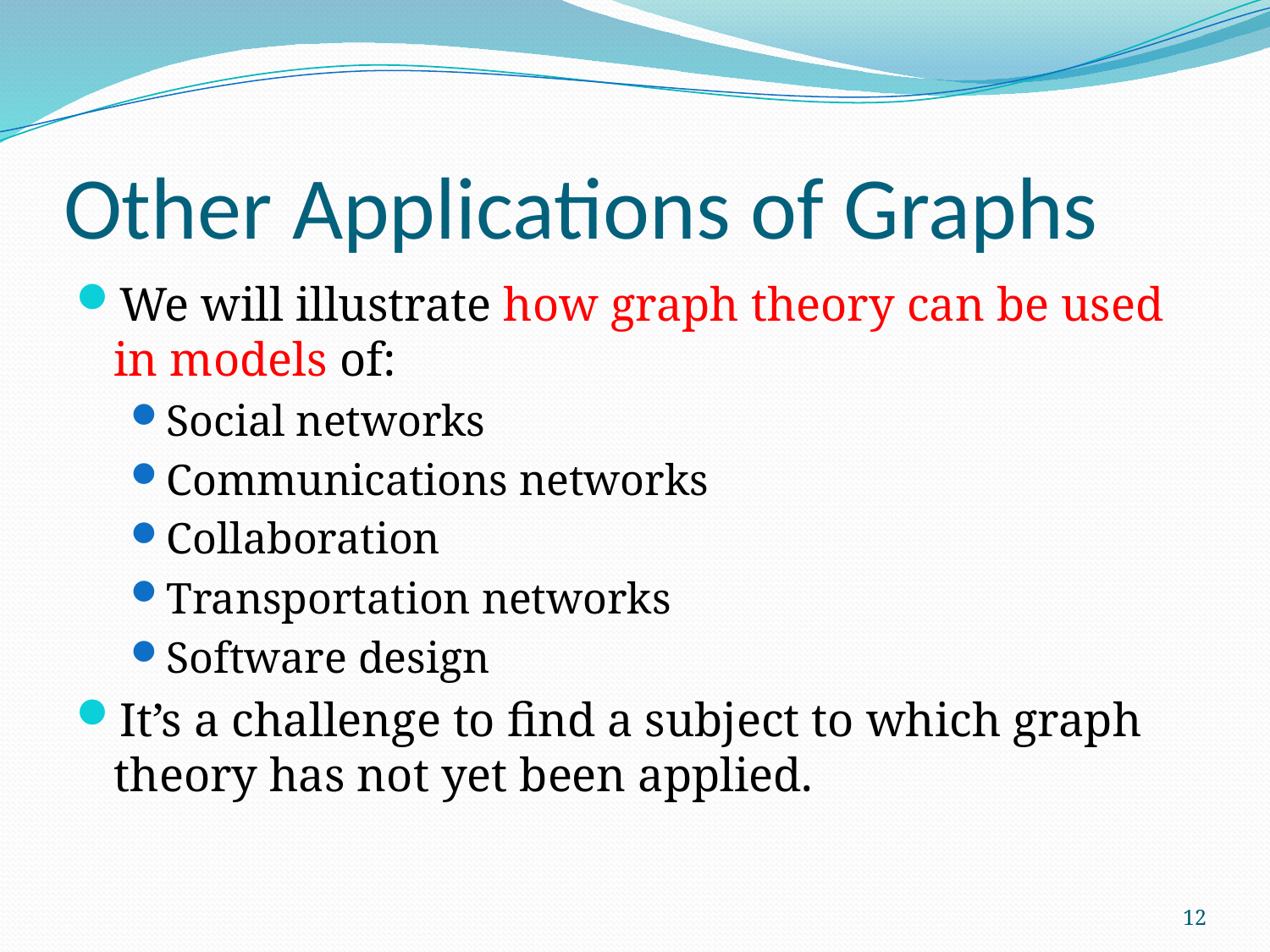

# Other Applications of Graphs
We will illustrate how graph theory can be used in models of:
Social networks
Communications networks
Collaboration
Transportation networks
Software design
It’s a challenge to find a subject to which graph theory has not yet been applied.

12